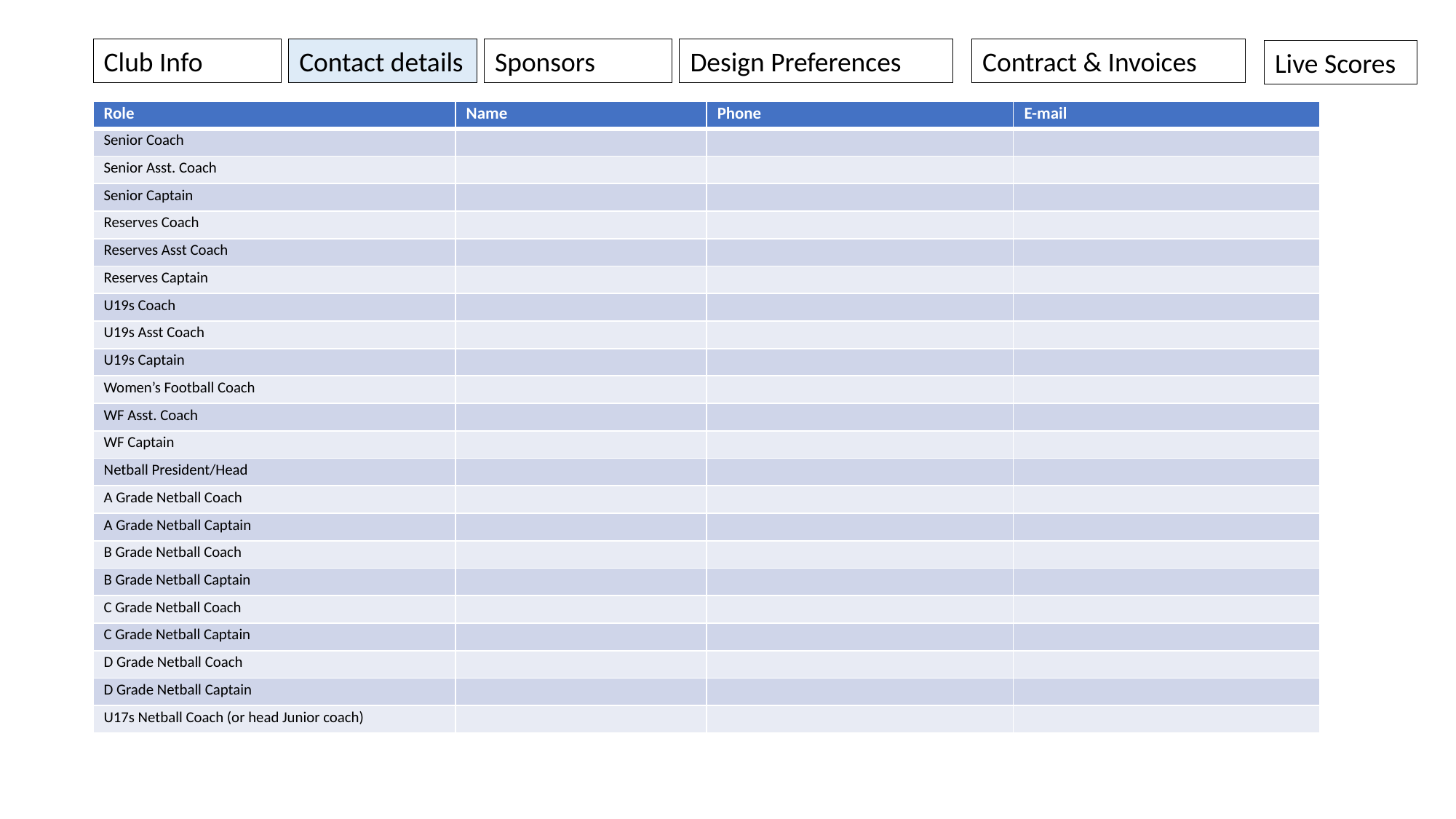

Club Info
Contact details
Sponsors
Design Preferences
Contract & Invoices
Live Scores
| Role | Name | Phone | E-mail |
| --- | --- | --- | --- |
| Senior Coach |  |  |  |
| Senior Asst. Coach |  |  |  |
| Senior Captain |  |  |  |
| Reserves Coach |  |  |  |
| Reserves Asst Coach |  |  |  |
| Reserves Captain |  |  |  |
| U19s Coach |  |  |  |
| U19s Asst Coach |  |  |  |
| U19s Captain |  |  |  |
| Women’s Football Coach |  |  |  |
| WF Asst. Coach |  |  |  |
| WF Captain |  |  |  |
| Netball President/Head |  |  |  |
| A Grade Netball Coach |  |  |  |
| A Grade Netball Captain |  |  |  |
| B Grade Netball Coach |  |  |  |
| B Grade Netball Captain |  |  |  |
| C Grade Netball Coach |  |  |  |
| C Grade Netball Captain |  |  |  |
| D Grade Netball Coach |  |  |  |
| D Grade Netball Captain |  |  |  |
| U17s Netball Coach (or head Junior coach) |  |  |  |